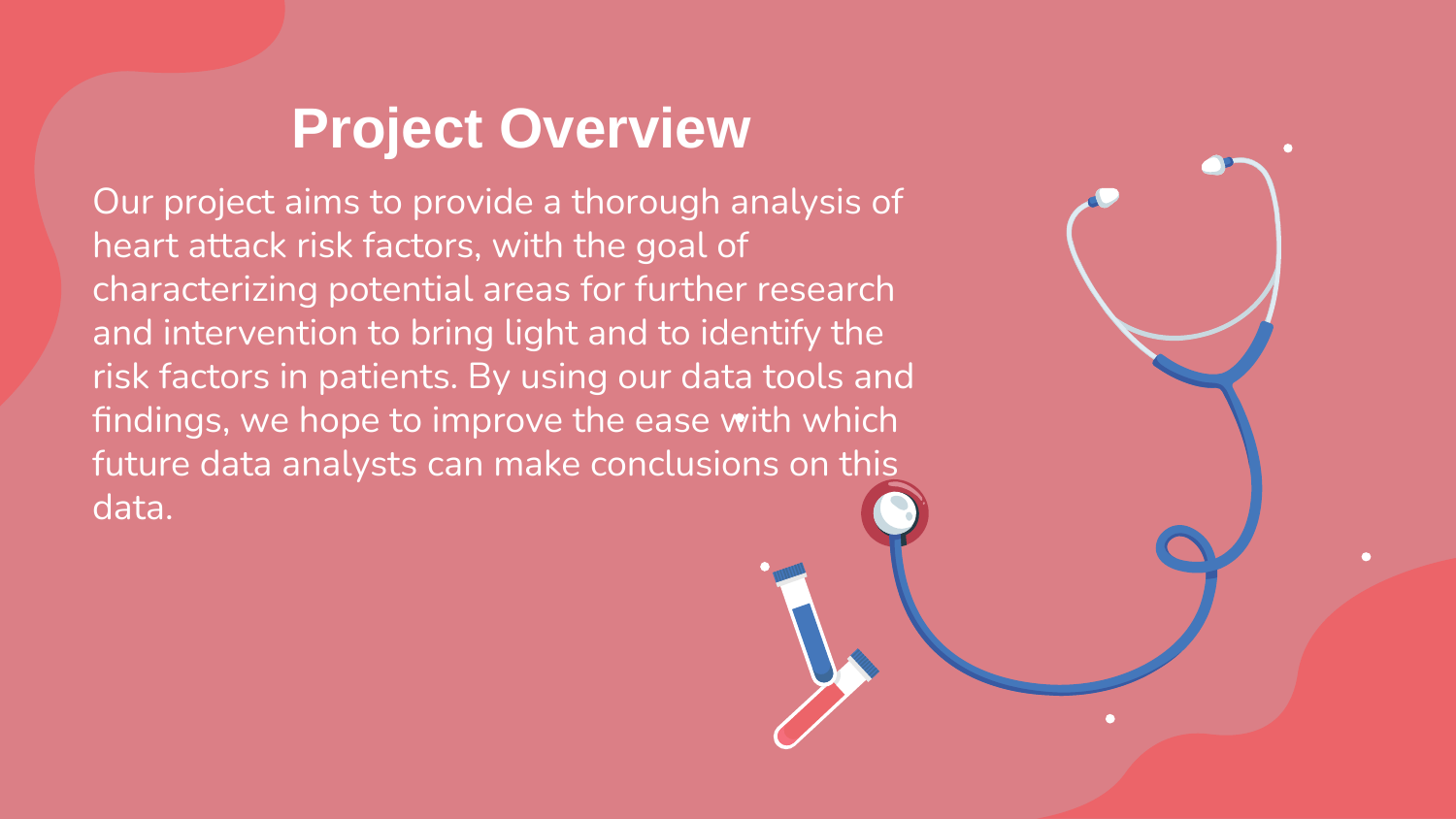

# Project Overview

Our project aims to provide a thorough analysis of heart attack risk factors, with the goal of characterizing potential areas for further research and intervention to bring light and to identify the risk factors in patients. By using our data tools and findings, we hope to improve the ease with which future data analysts can make conclusions on this data.